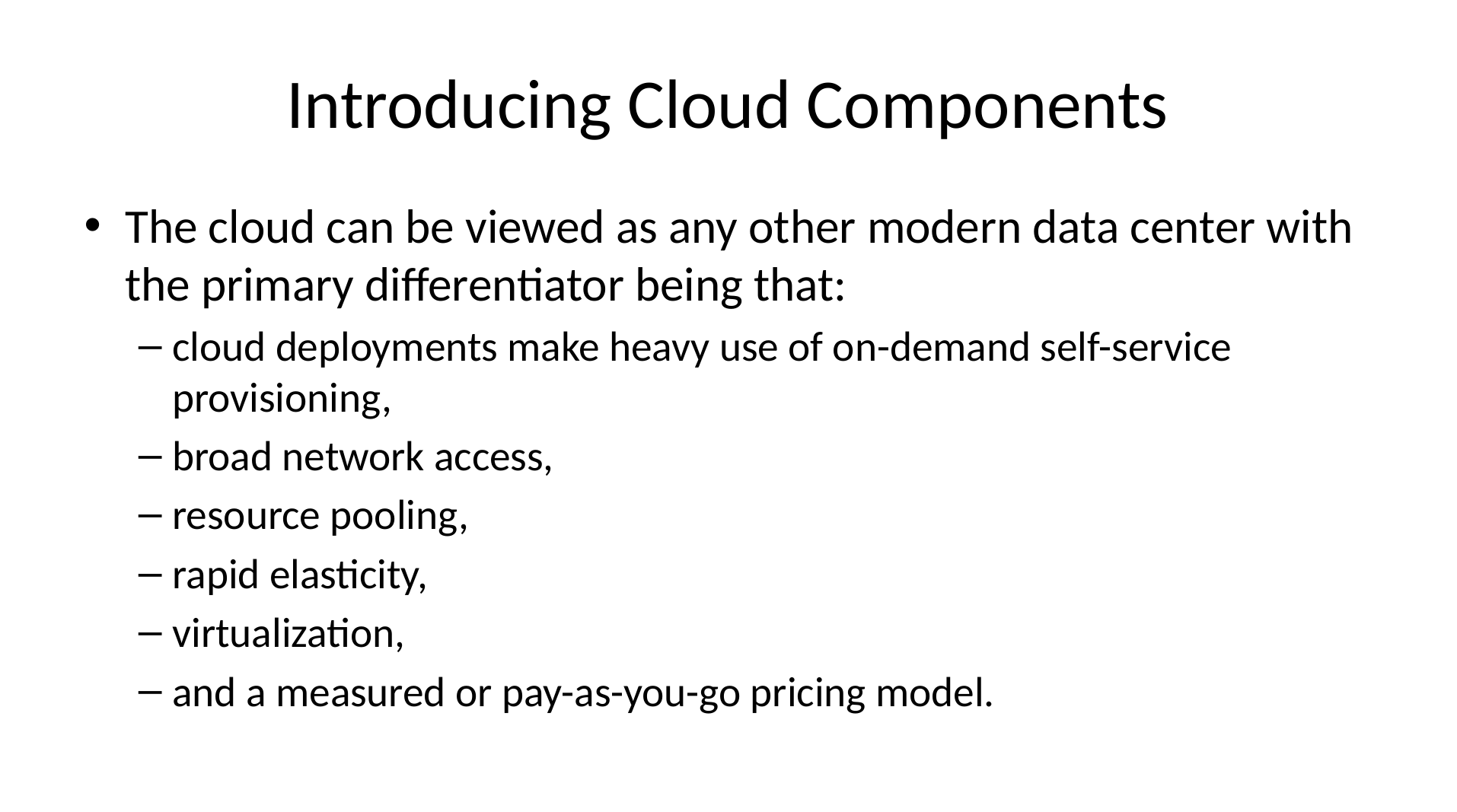

# Introducing Cloud Components
The cloud can be viewed as any other modern data center with the primary differentiator being that:
cloud deployments make heavy use of on-demand self-service provisioning,
broad network access,
resource pooling,
rapid elasticity,
virtualization,
and a measured or pay-as-you-go pricing model.